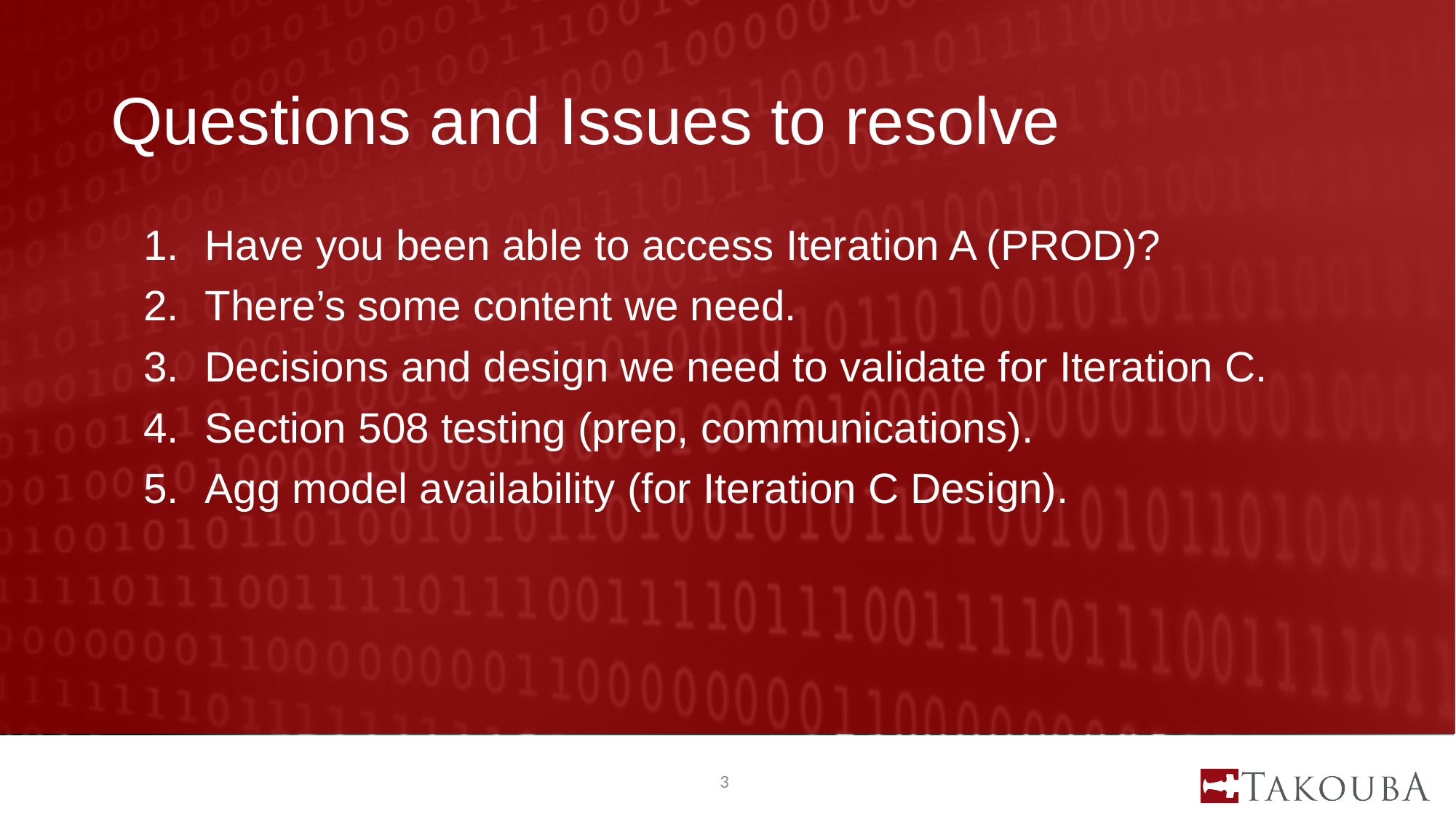

# Questions and Issues to resolve
Have you been able to access Iteration A (PROD)?
There’s some content we need.
Decisions and design we need to validate for Iteration C.
Section 508 testing (prep, communications).
Agg model availability (for Iteration C Design).
3